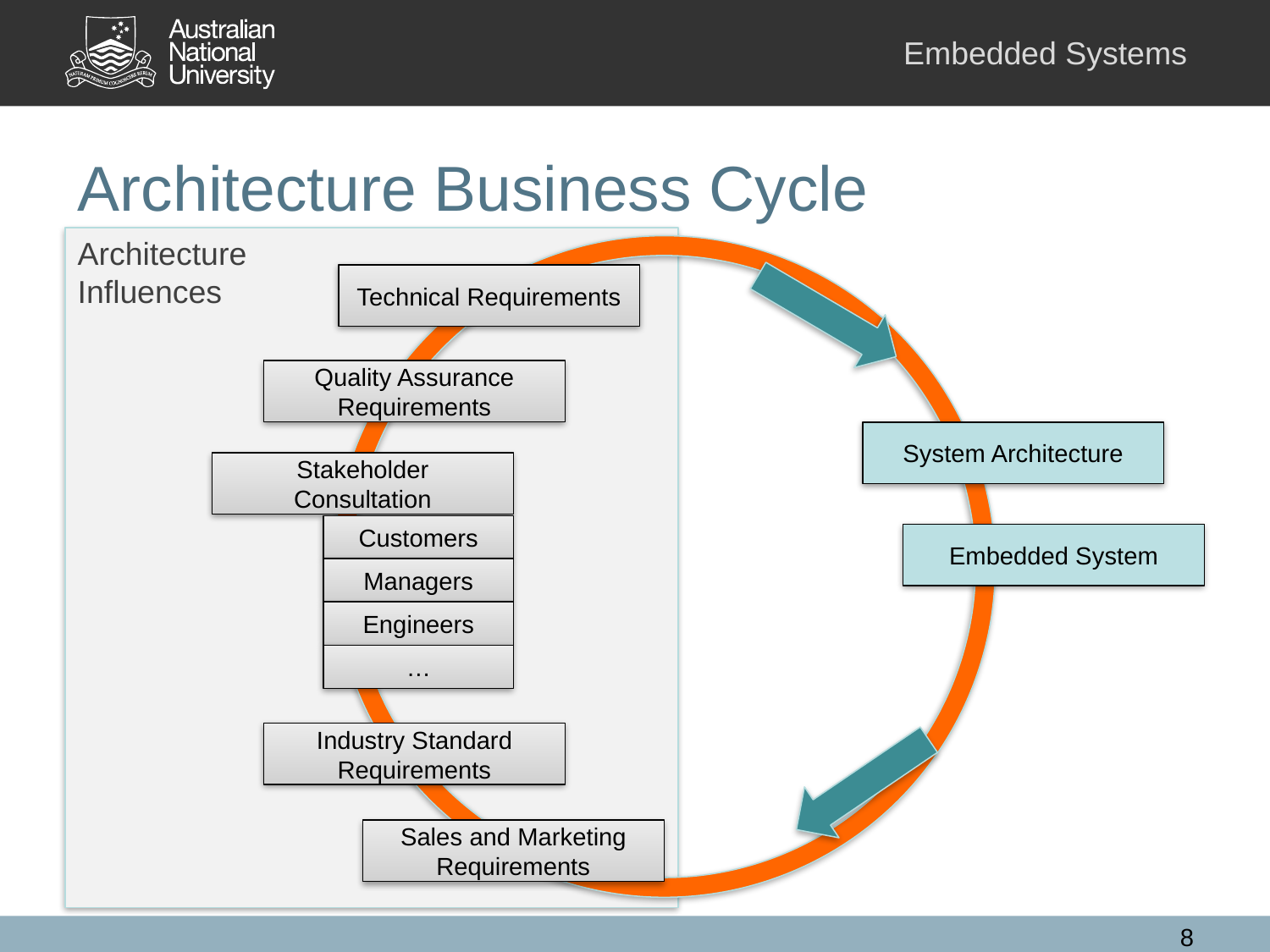

# Architecture Business Cycle
Architecture
Influences

Technical Requirements

Quality Assurance Requirements
System Architecture
Stakeholder Consultation
Customers
Embedded System
Managers
Engineers
…
Industry Standard Requirements

Sales and Marketing Requirements
8